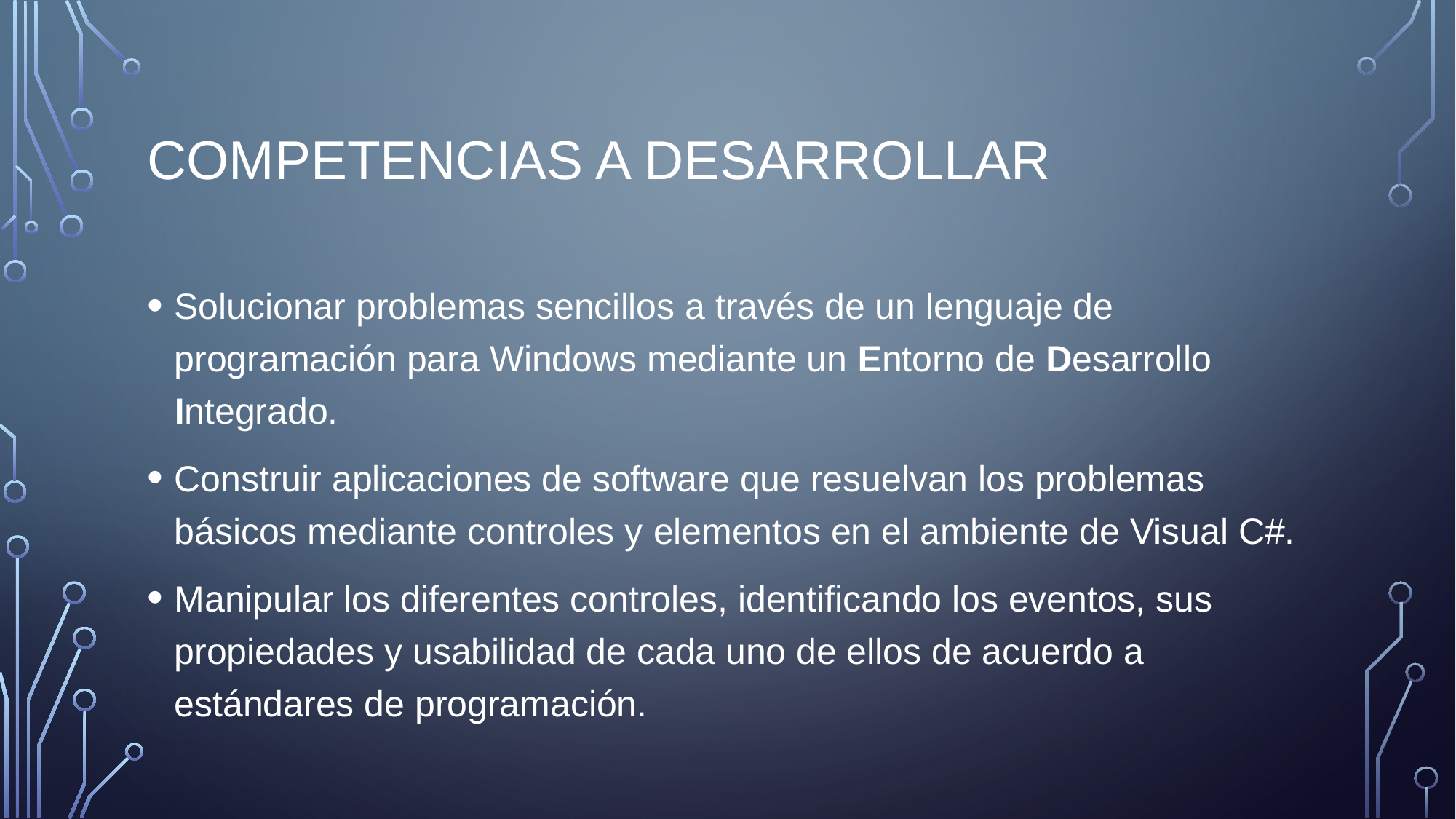

# Competencias a desarrollar
Solucionar problemas sencillos a través de un lenguaje de programación para Windows mediante un Entorno de Desarrollo Integrado.
Construir aplicaciones de software que resuelvan los problemas básicos mediante controles y elementos en el ambiente de Visual C#.
Manipular los diferentes controles, identificando los eventos, sus propiedades y usabilidad de cada uno de ellos de acuerdo a estándares de programación.